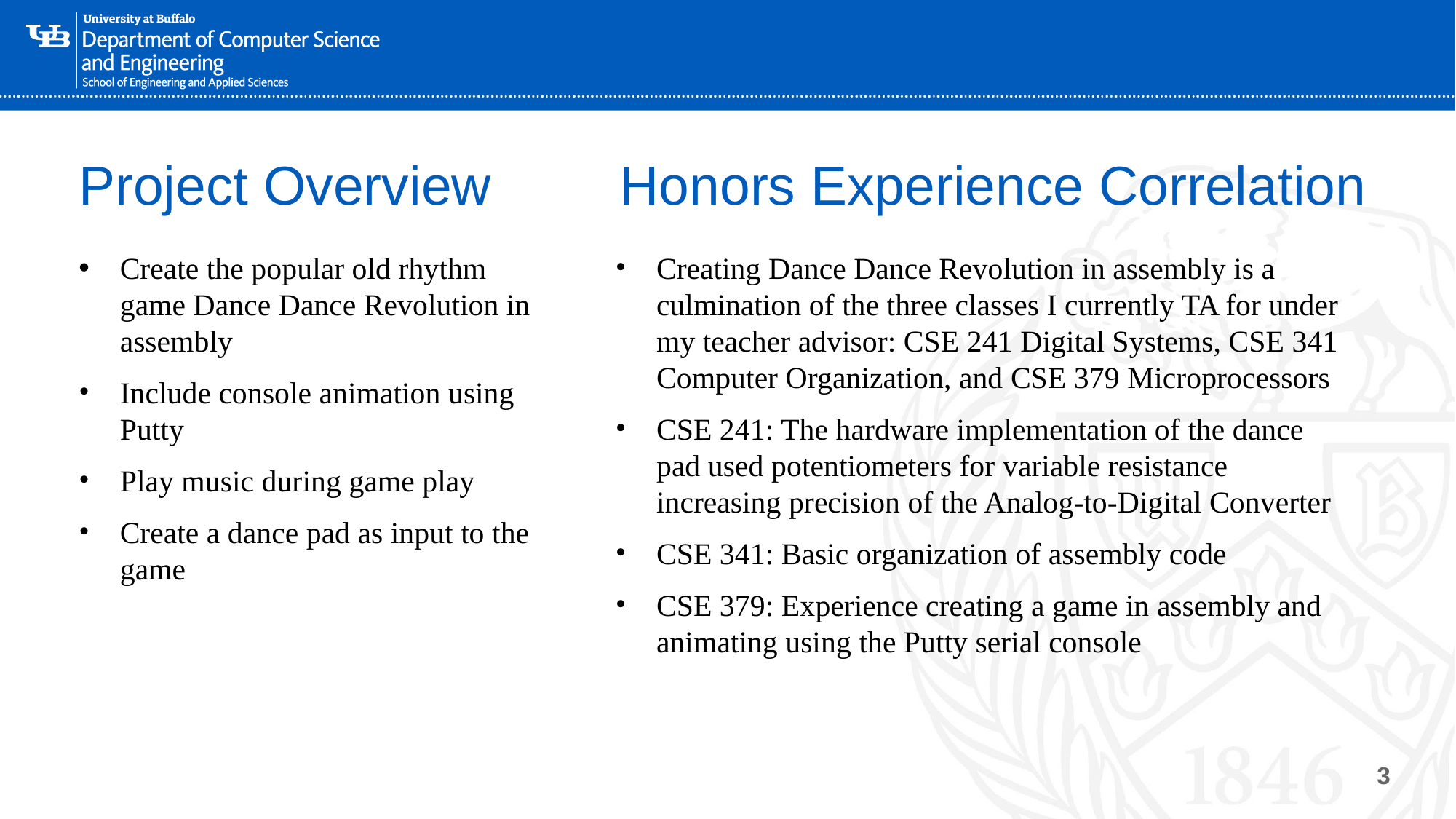

# Project Overview
Honors Experience Correlation
Create the popular old rhythm game Dance Dance Revolution in assembly
Include console animation using Putty
Play music during game play
Create a dance pad as input to the game
Creating Dance Dance Revolution in assembly is a culmination of the three classes I currently TA for under my teacher advisor: CSE 241 Digital Systems, CSE 341 Computer Organization, and CSE 379 Microprocessors
CSE 241: The hardware implementation of the dance pad used potentiometers for variable resistance increasing precision of the Analog-to-Digital Converter
CSE 341: Basic organization of assembly code
CSE 379: Experience creating a game in assembly and animating using the Putty serial console